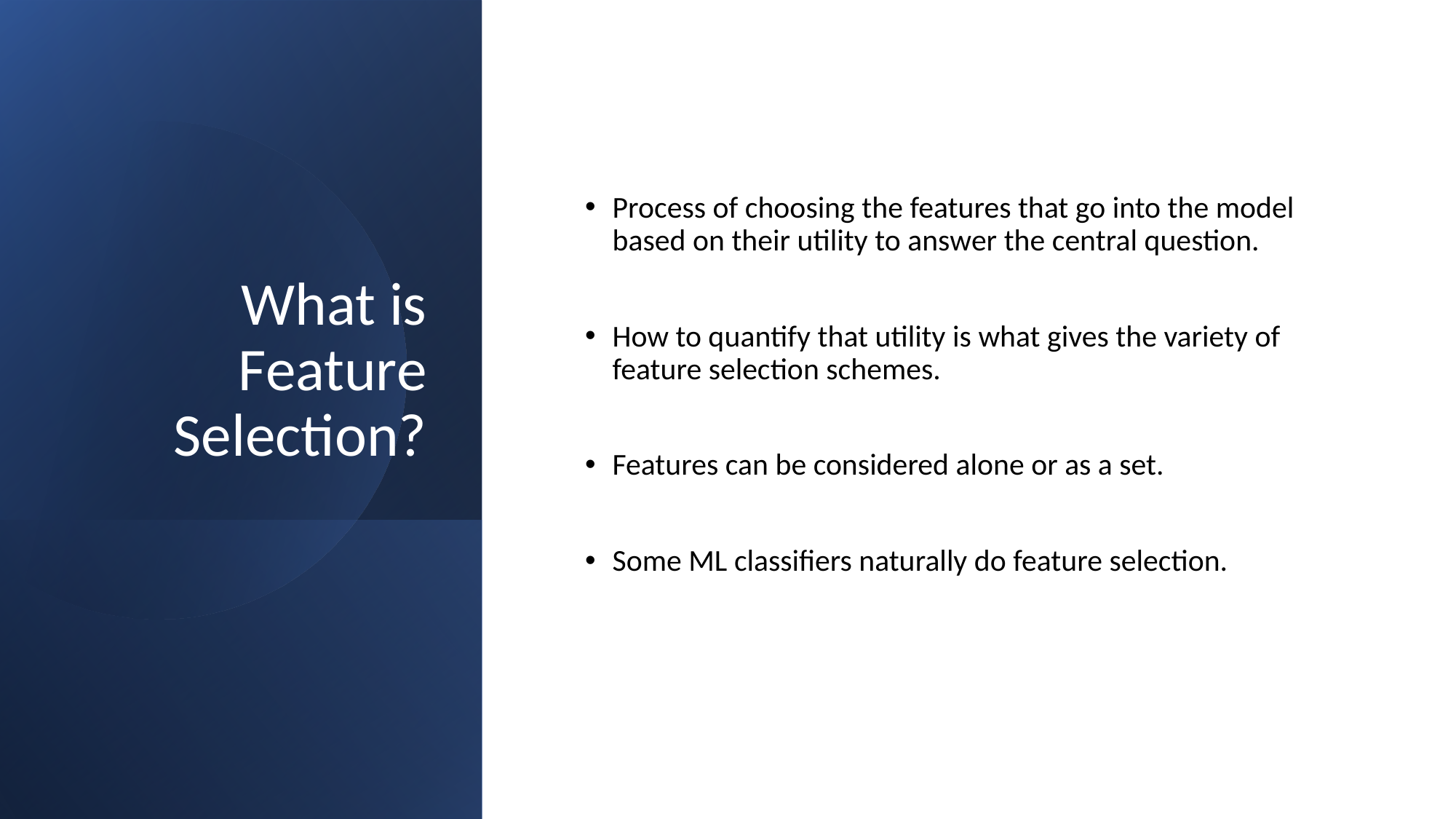

# What is Feature Selection?
Process of choosing the features that go into the model based on their utility to answer the central question.

How to quantify that utility is what gives the variety of feature selection schemes.

Features can be considered alone or as a set.

Some ML classifiers naturally do feature selection.